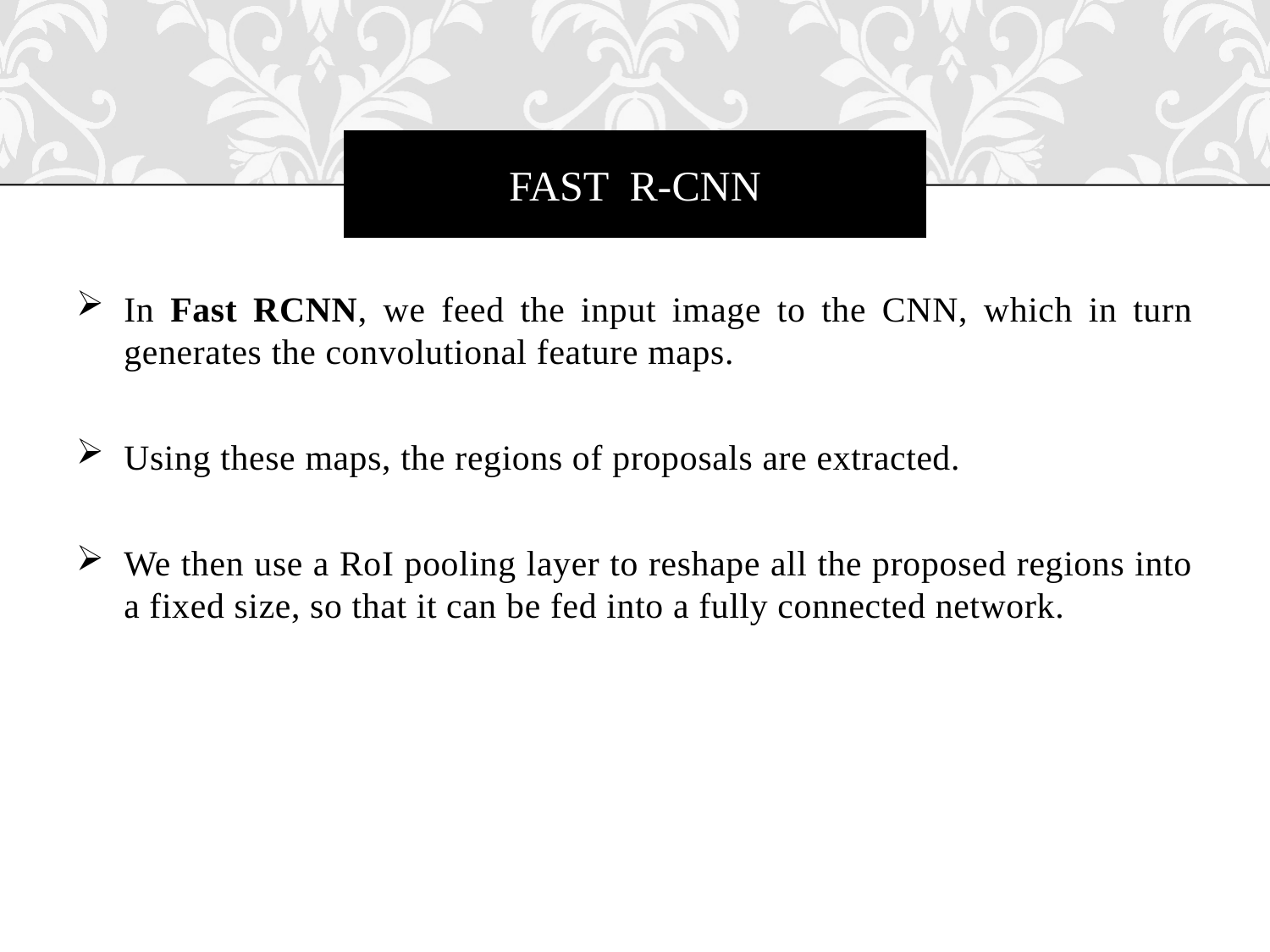

# FAST  r-cnn
In Fast RCNN, we feed the input image to the CNN, which in turn generates the convolutional feature maps.

Using these maps, the regions of proposals are extracted.

We then use a RoI pooling layer to reshape all the proposed regions into a fixed size, so that it can be fed into a fully connected network.